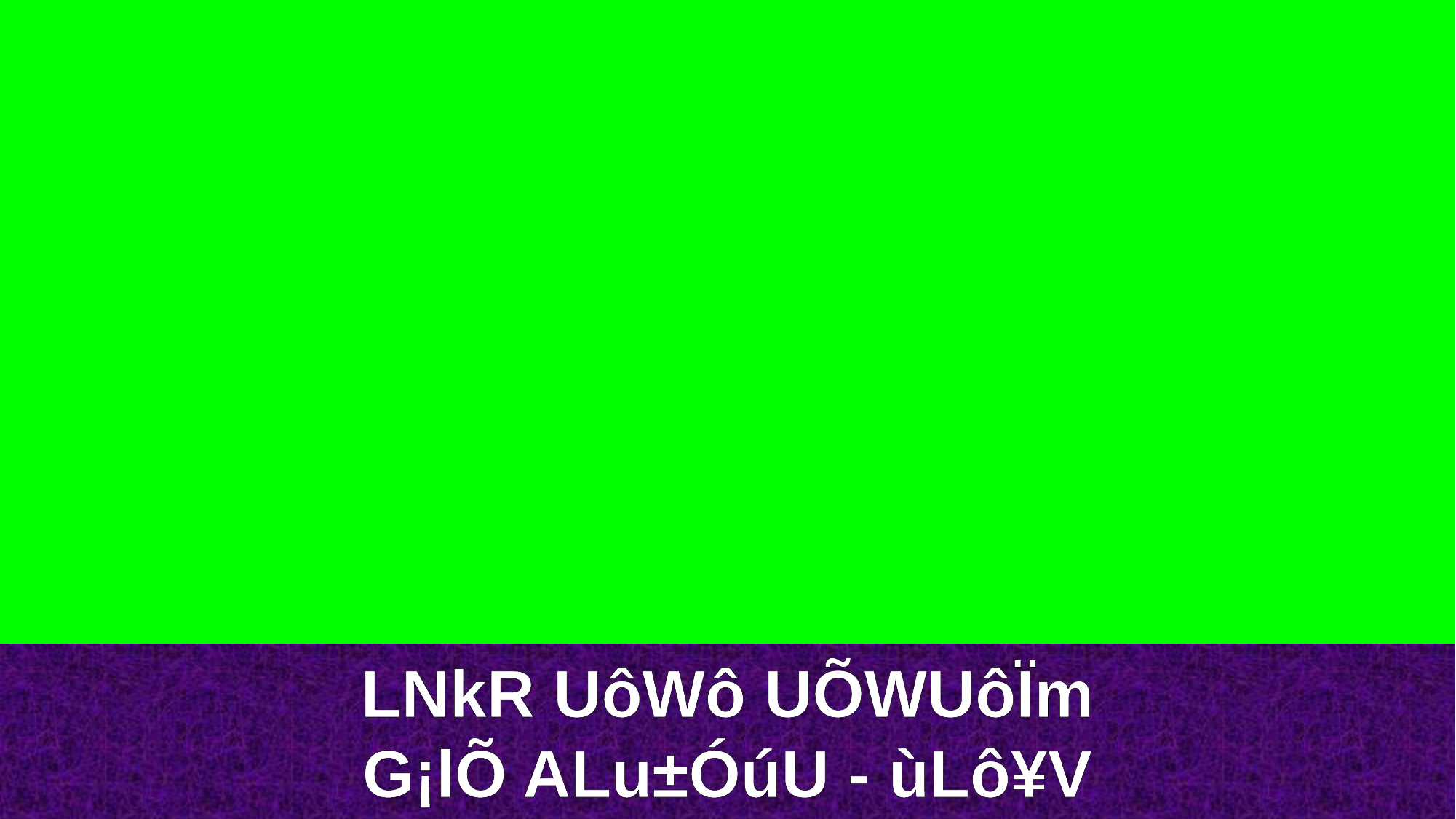

LNkR UôWô UÕWUôÏm
G¡lÕ ALu±ÓúU - ùLô¥V